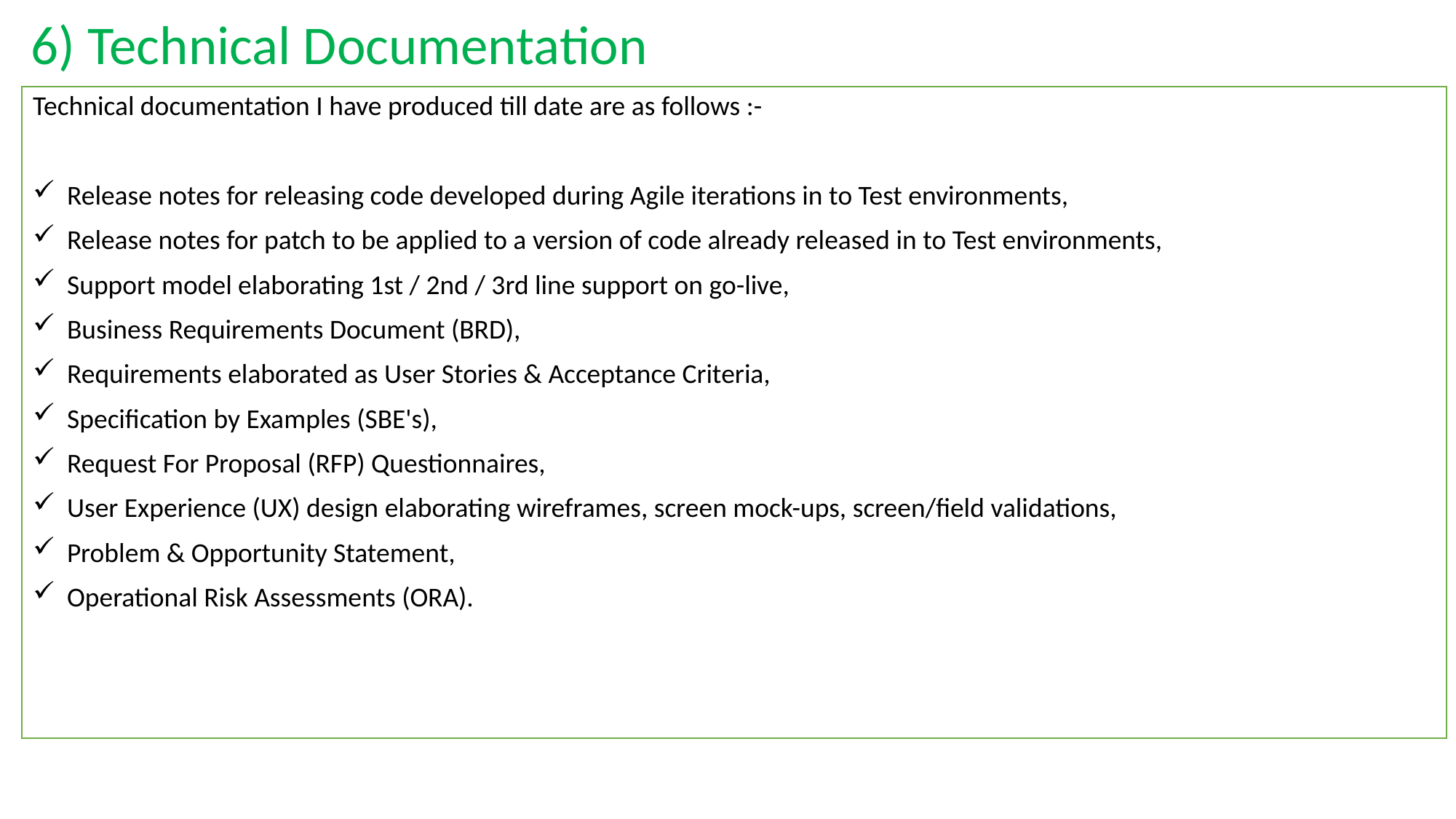

# 6) Technical Documentation
Technical documentation I have produced till date are as follows :-

Release notes for releasing code developed during Agile iterations in to Test environments,
Release notes for patch to be applied to a version of code already released in to Test environments,
Support model elaborating 1st / 2nd / 3rd line support on go-live,
Business Requirements Document (BRD),
Requirements elaborated as User Stories & Acceptance Criteria,
Specification by Examples (SBE's),
Request For Proposal (RFP) Questionnaires,
User Experience (UX) design elaborating wireframes, screen mock-ups, screen/field validations,
Problem & Opportunity Statement,
Operational Risk Assessments (ORA).